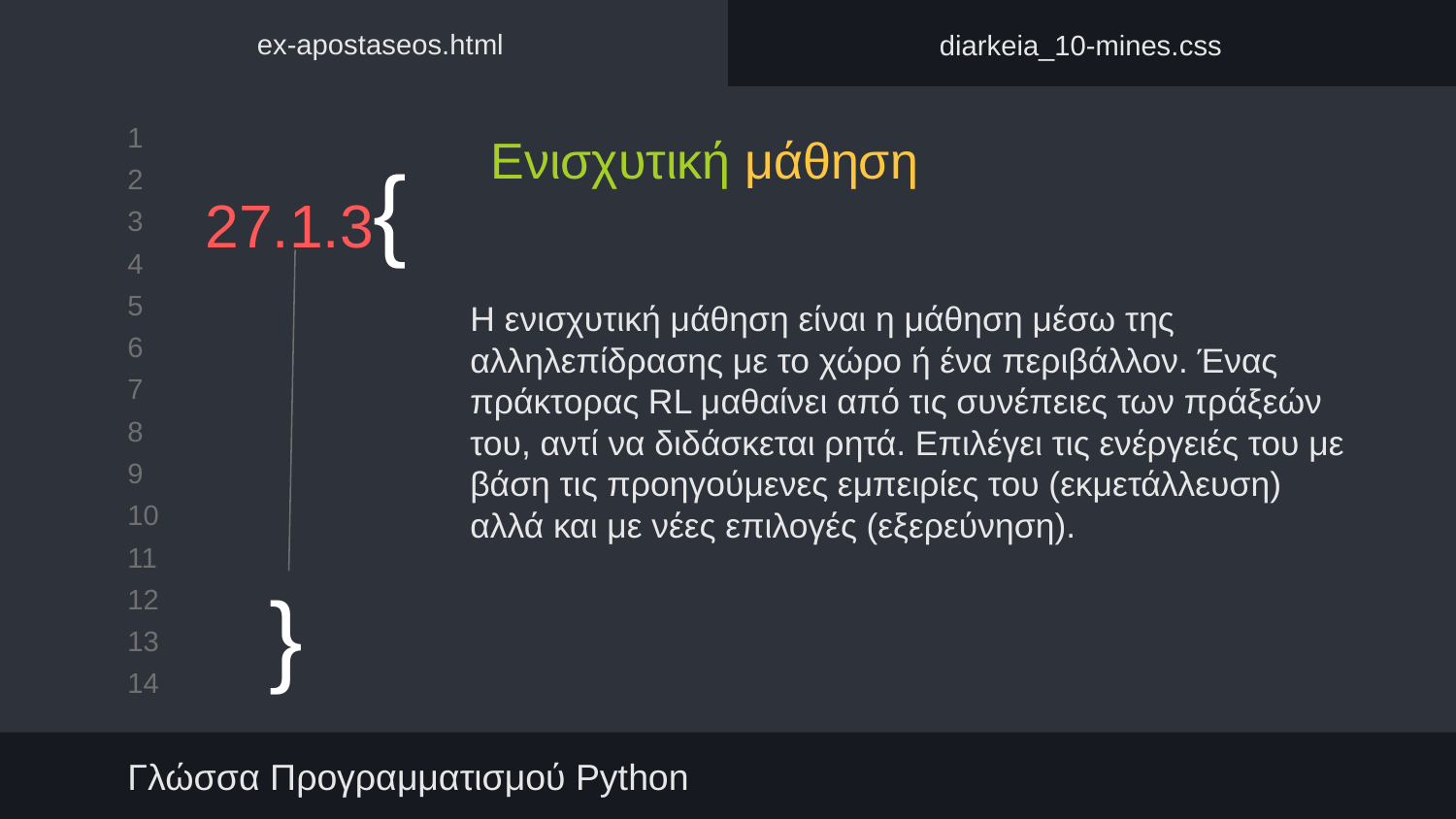

ex-apostaseos.html
diarkeia_10-mines.css
Ενισχυτική μάθηση
# 27.1.3{
Η ενισχυτική μάθηση είναι η μάθηση μέσω της αλληλεπίδρασης με το χώρο ή ένα περιβάλλον. Ένας πράκτορας RL μαθαίνει από τις συνέπειες των πράξεών του, αντί να διδάσκεται ρητά. Επιλέγει τις ενέργειές του με βάση τις προηγούμενες εμπειρίες του (εκμετάλλευση) αλλά και με νέες επιλογές (εξερεύνηση).
}
Γλώσσα Προγραμματισμού Python